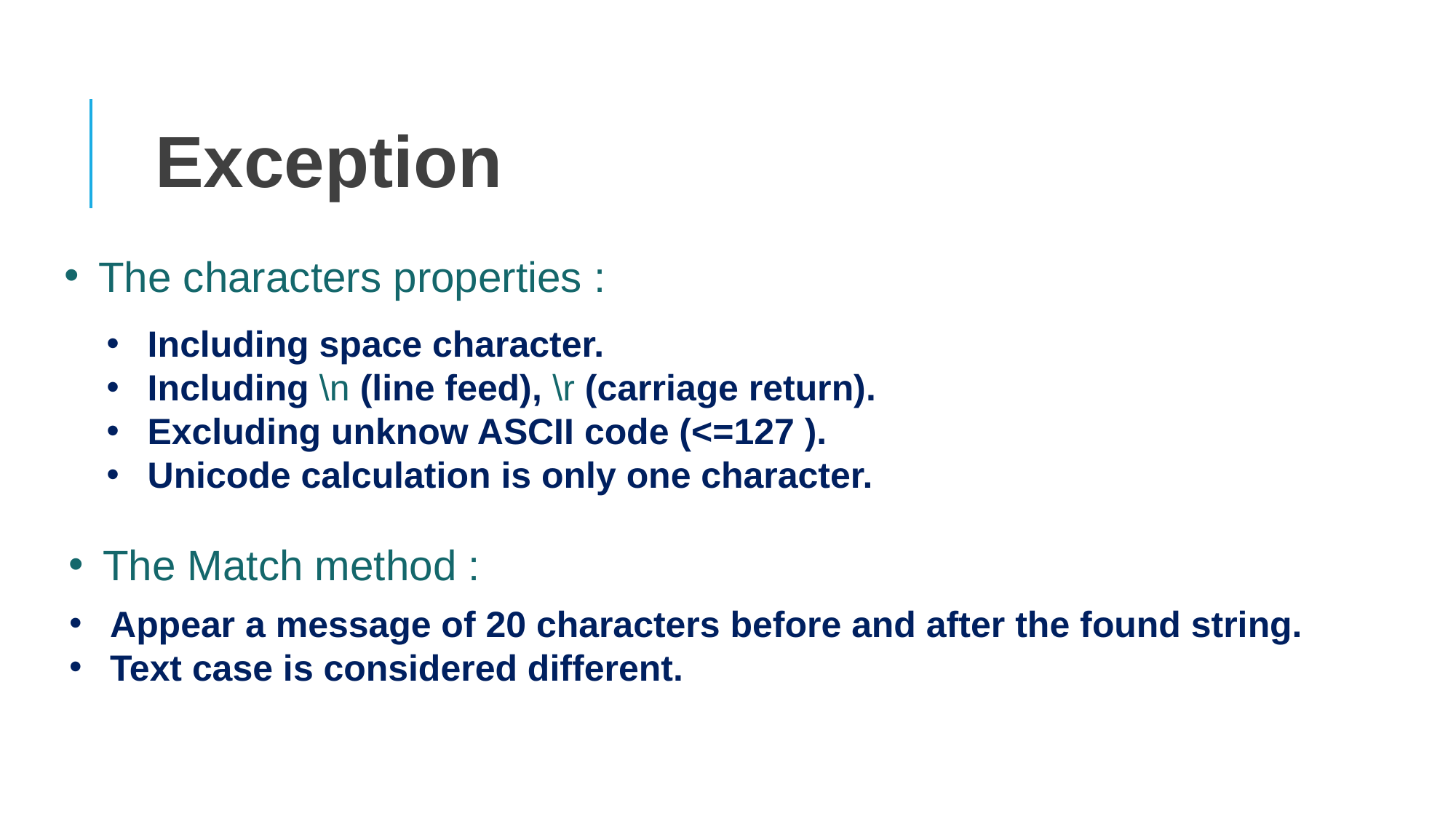

Exception
The characters properties :
Including space character.
Including \n (line feed), \r (carriage return).
Excluding unknow ASCII code (<=127 ).
Unicode calculation is only one character.
The Match method :
Appear a message of 20 characters before and after the found string.
Text case is considered different.